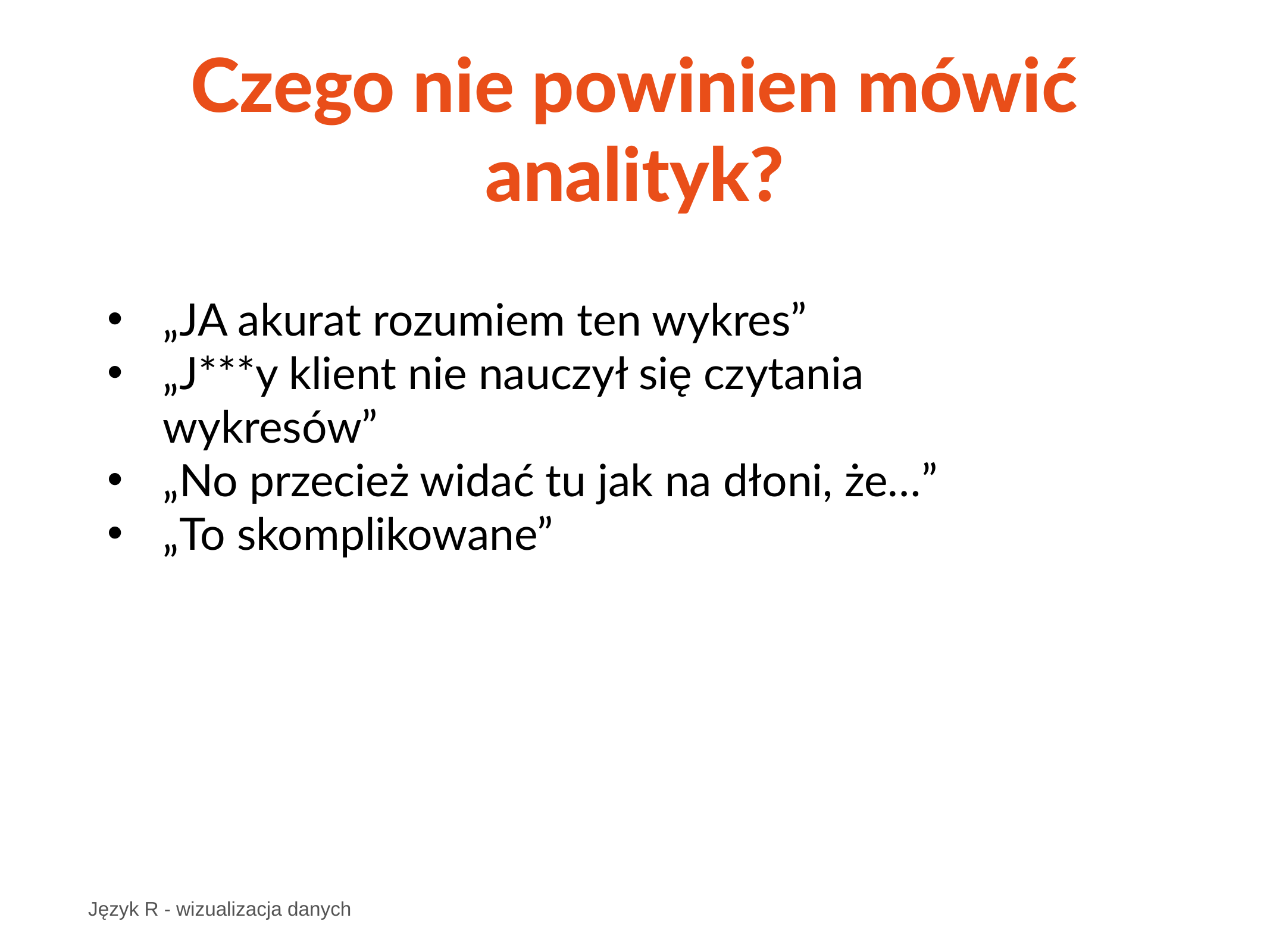

# Czego nie powinien mówić analityk?
„JA akurat rozumiem ten wykres”
„J***y klient nie nauczył się czytania wykresów”
„No przecież widać tu jak na dłoni, że…”
„To skomplikowane”
Język R - wizualizacja danych